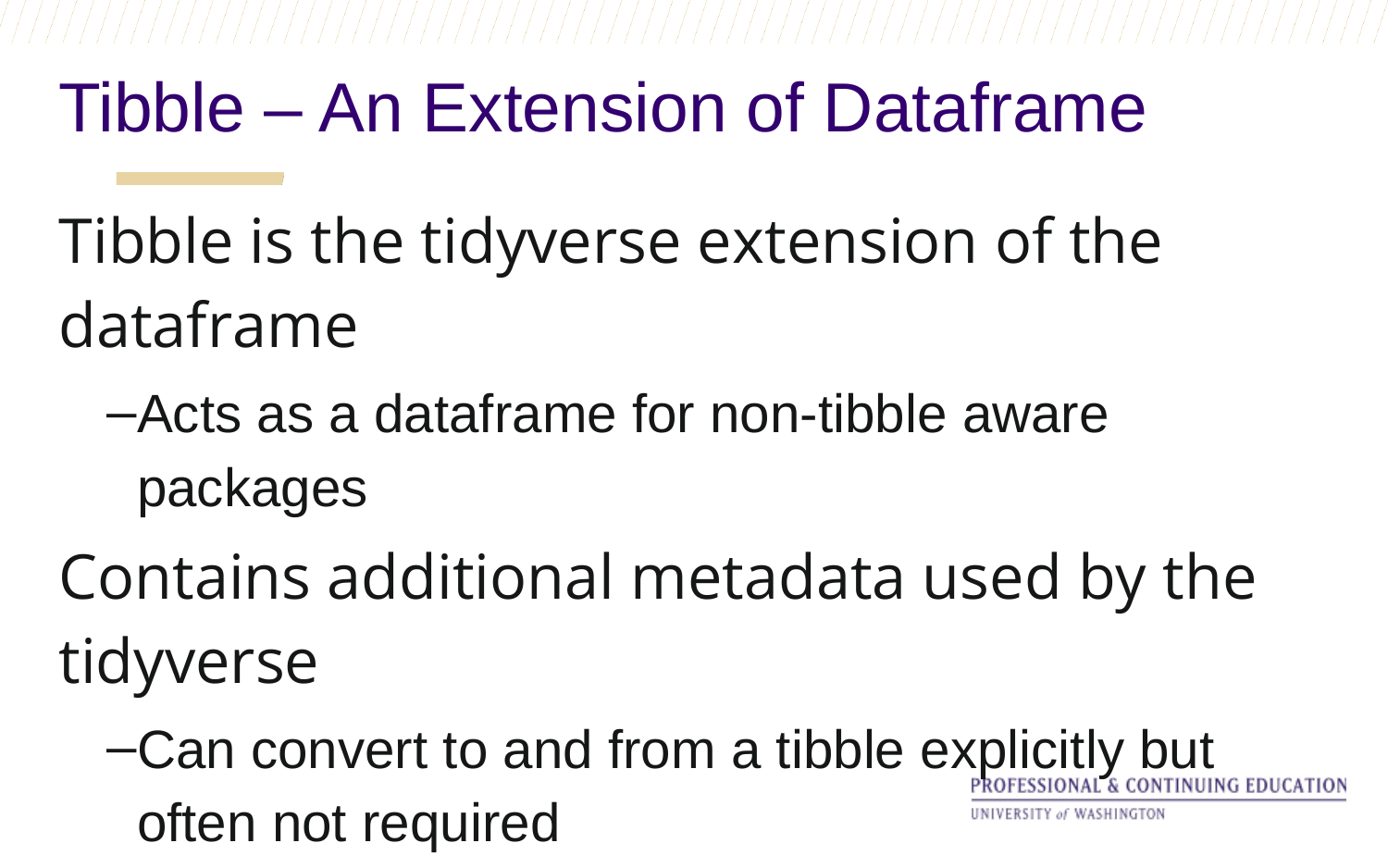

Tibble – An Extension of Dataframe
Tibble is the tidyverse extension of the dataframe
Acts as a dataframe for non-tibble aware packages
Contains additional metadata used by the tidyverse
Can convert to and from a tibble explicitly but often not required